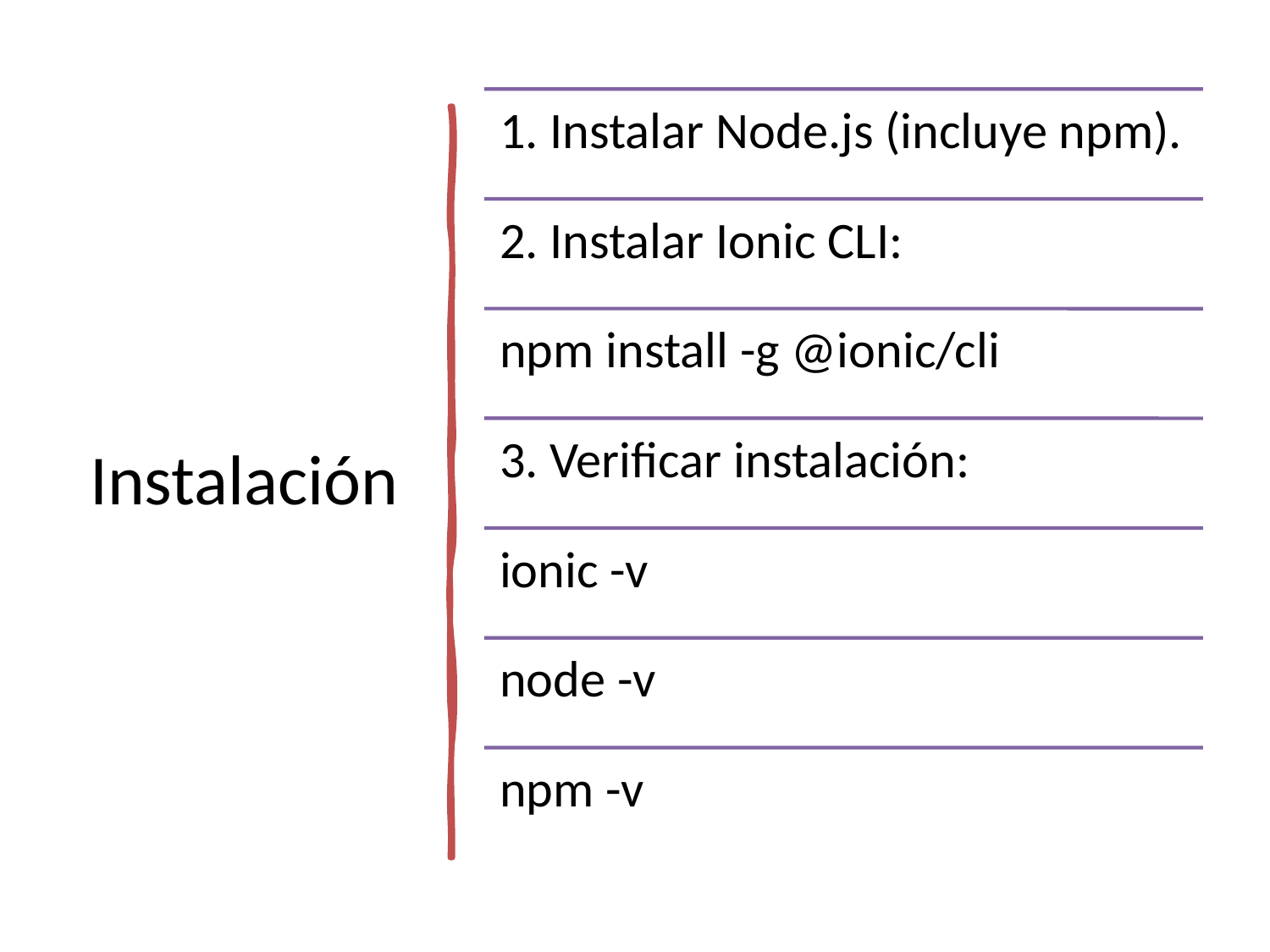

1. Instalar Node.js (incluye npm).
2. Instalar Ionic CLI:
npm install -g @ionic/cli
3. Verificar instalación:
ionic -v
node -v
npm -v
# Instalación